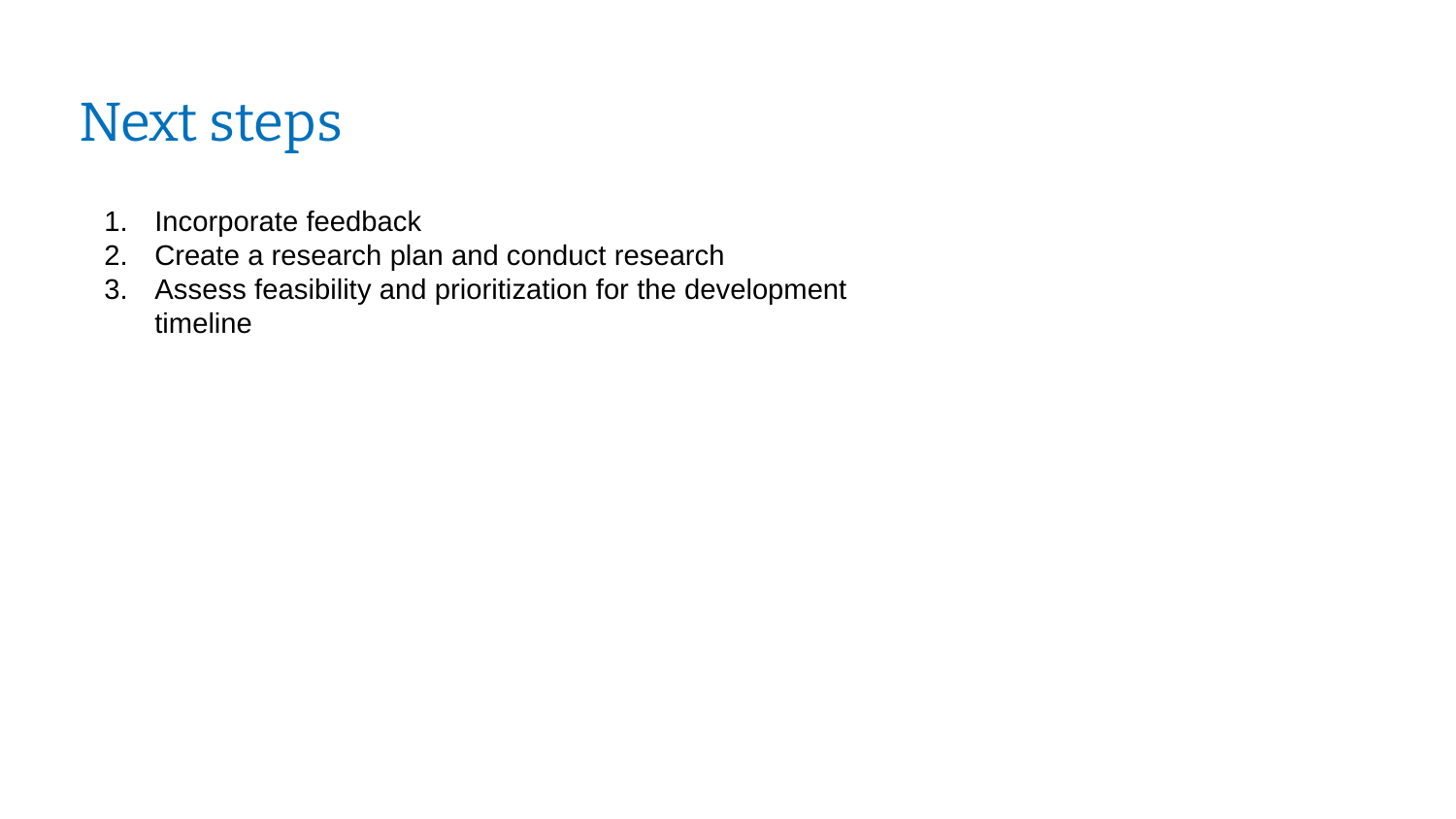

# Next steps
Incorporate feedback
Create a research plan and conduct research
Assess feasibility and prioritization for the development timeline